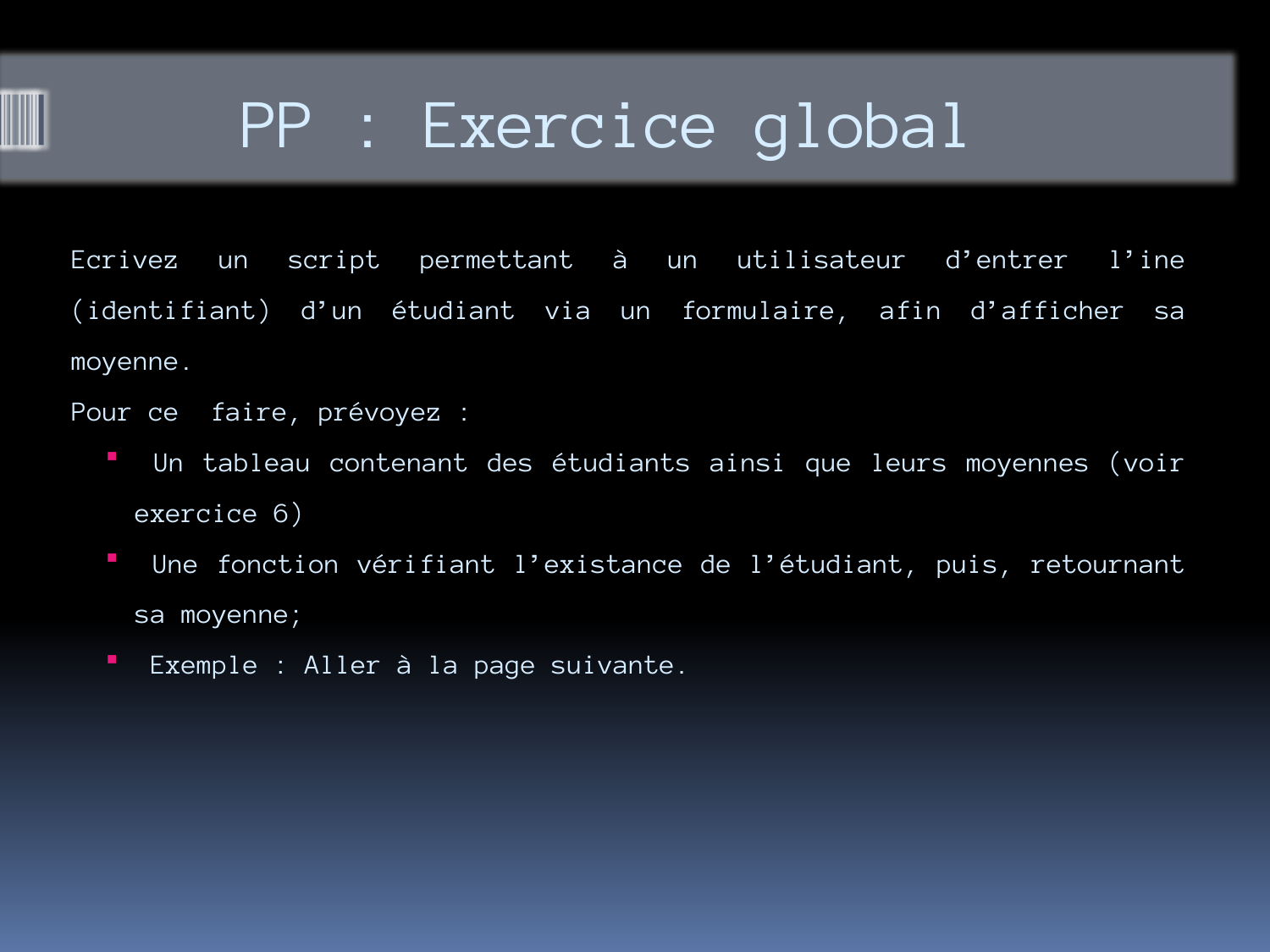

# PP : Exercice global
Ecrivez un script permettant à un utilisateur d’entrer l’ine (identifiant) d’un étudiant via un formulaire, afin d’afficher sa moyenne.
Pour ce  faire, prévoyez :
 Un tableau contenant des étudiants ainsi que leurs moyennes (voir exercice 6)
 Une fonction vérifiant l’existance de l’étudiant, puis, retournant sa moyenne;
 Exemple : Aller à la page suivante.